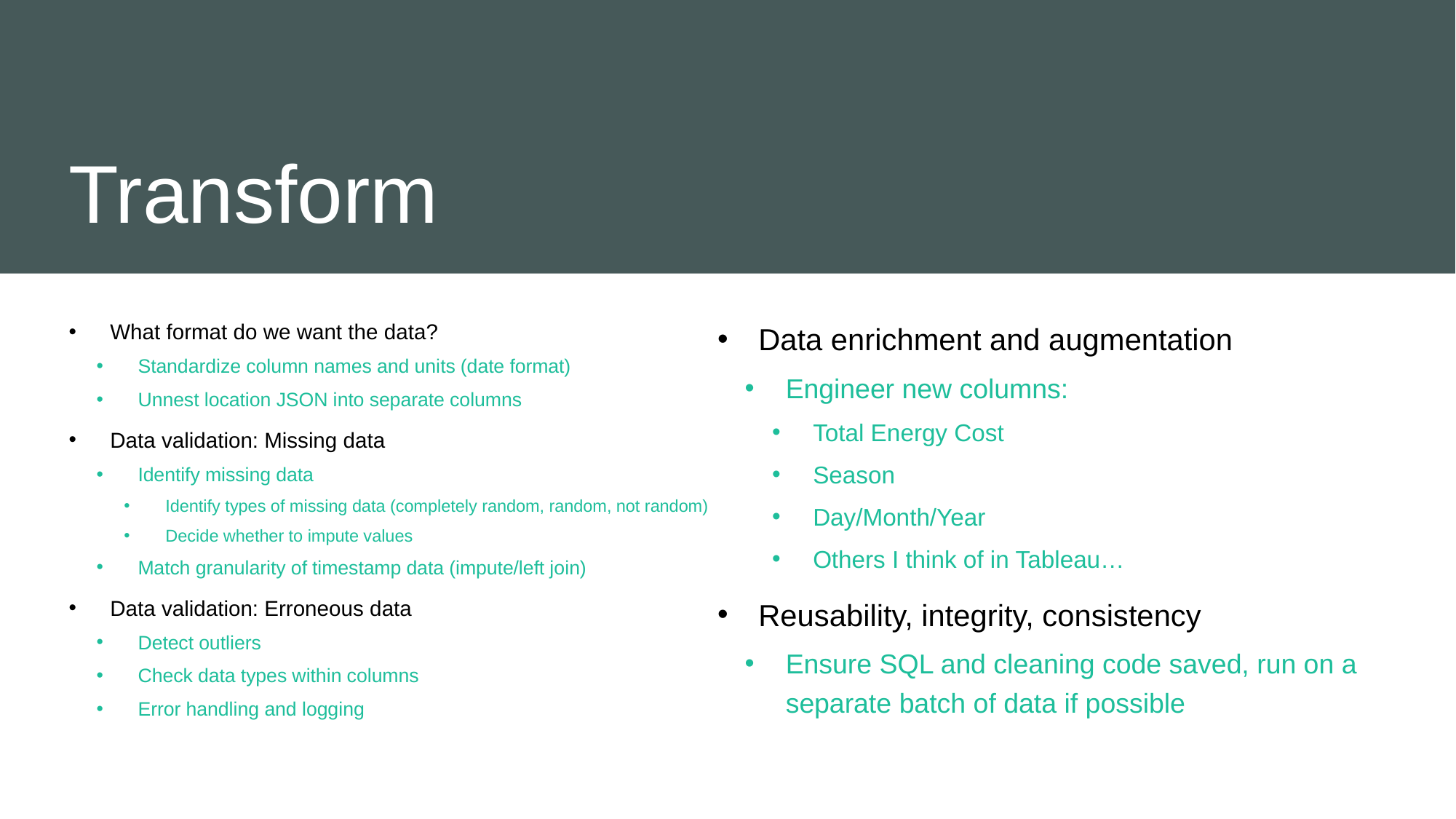

# Transform
What format do we want the data?
Standardize column names and units (date format)
Unnest location JSON into separate columns
Data validation: Missing data
Identify missing data
Identify types of missing data (completely random, random, not random)
Decide whether to impute values
Match granularity of timestamp data (impute/left join)
Data validation: Erroneous data
Detect outliers
Check data types within columns
Error handling and logging
Data enrichment and augmentation
Engineer new columns:
Total Energy Cost
Season
Day/Month/Year
Others I think of in Tableau…
Reusability, integrity, consistency
Ensure SQL and cleaning code saved, run on a separate batch of data if possible